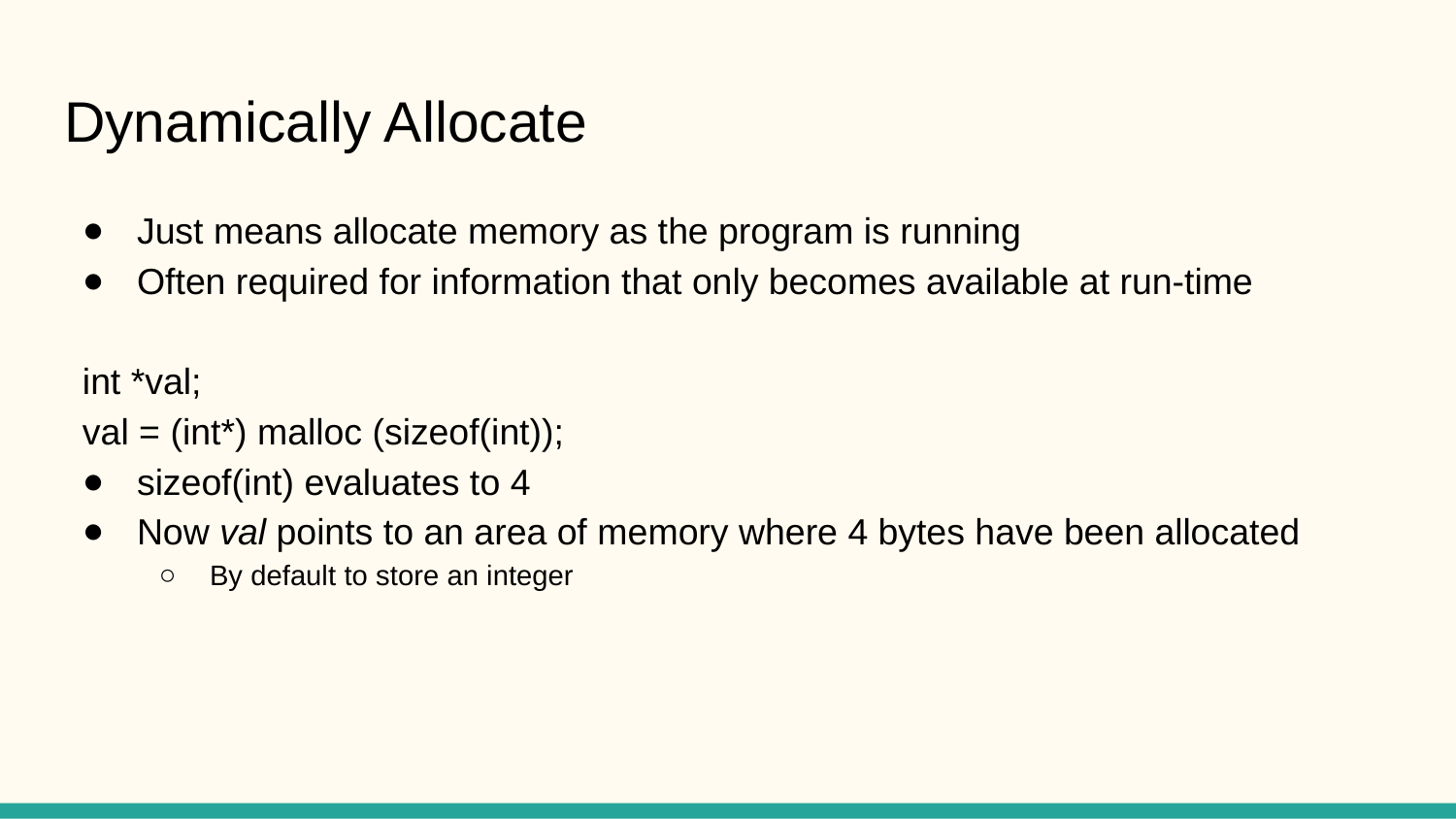

# Dynamically Allocate
Just means allocate memory as the program is running
Often required for information that only becomes available at run-time

int *val;
val = (int*) malloc (sizeof(int));
sizeof(int) evaluates to 4
Now val points to an area of memory where 4 bytes have been allocated
By default to store an integer